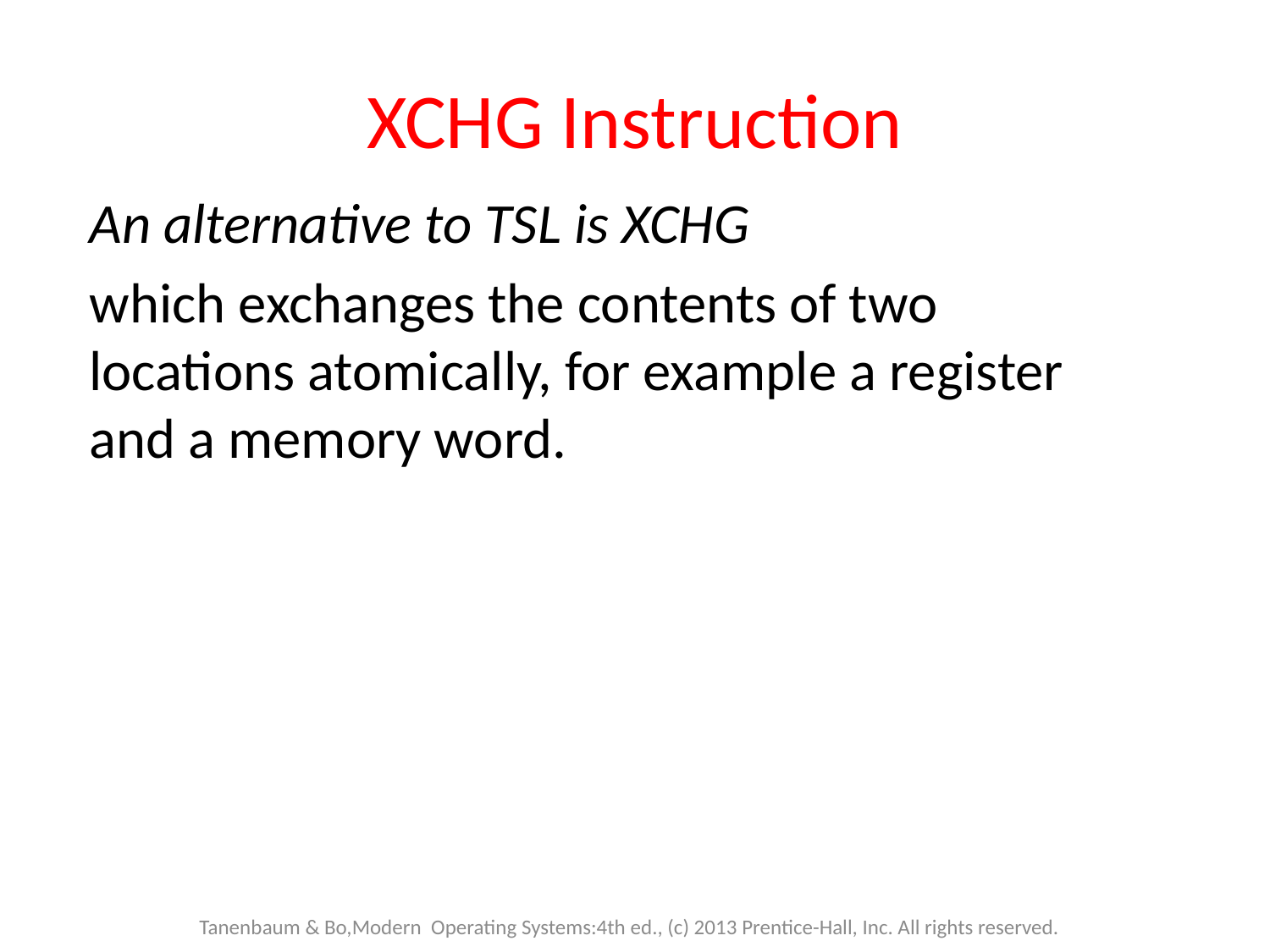

# XCHG Instruction
An alternative to TSL is XCHG
which exchanges the contents of two locations atomically, for example a register and a memory word.
Tanenbaum & Bo,Modern  Operating Systems:4th ed., (c) 2013 Prentice-Hall, Inc. All rights reserved.